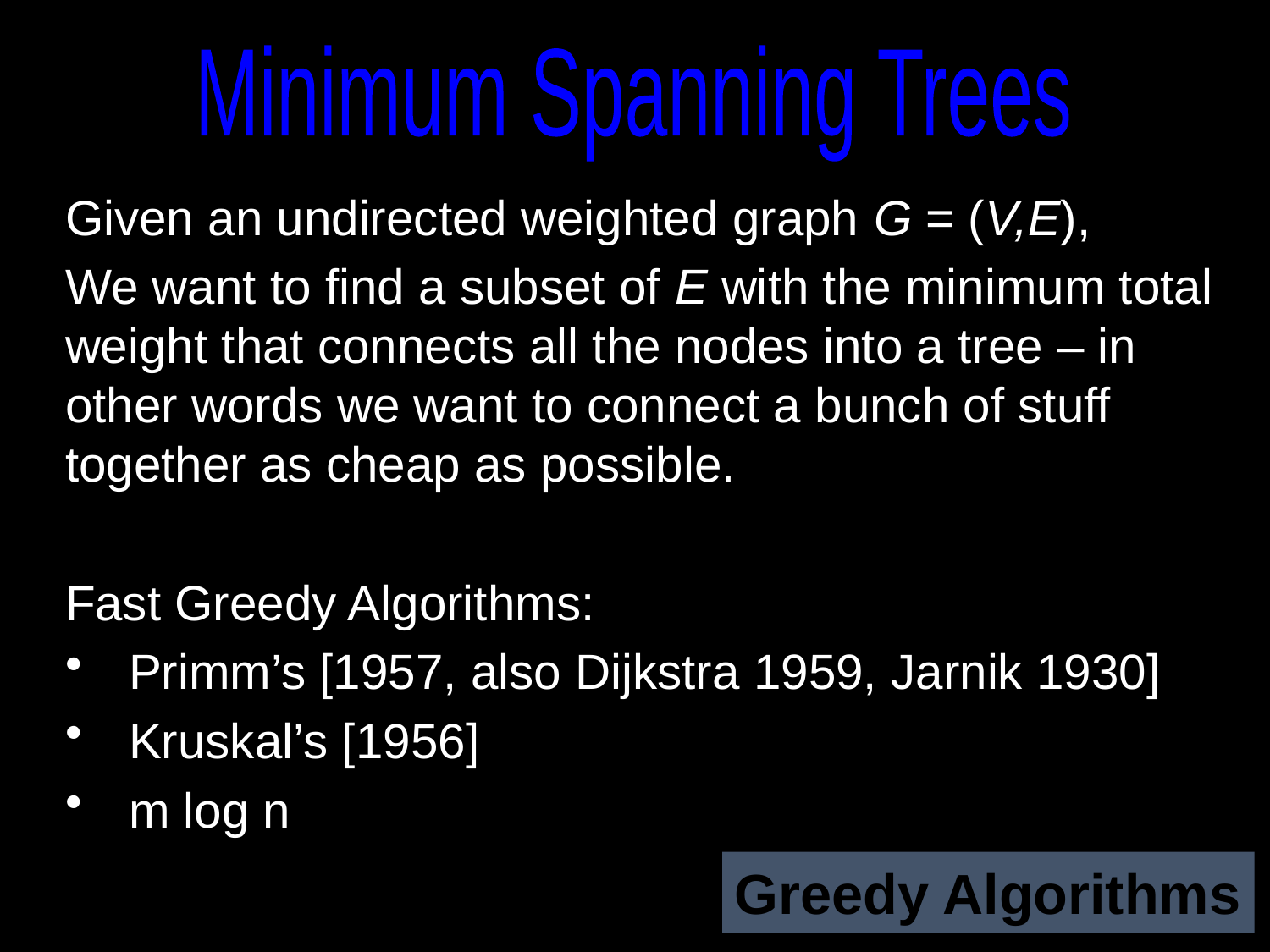

Minimum Spanning Trees
Given an undirected weighted graph G = (V,E),
We want to find a subset of E with the minimum total weight that connects all the nodes into a tree – in other words we want to connect a bunch of stuff together as cheap as possible.

Fast Greedy Algorithms:
Primm’s [1957, also Dijkstra 1959, Jarnik 1930]
Kruskal’s [1956]
m log n